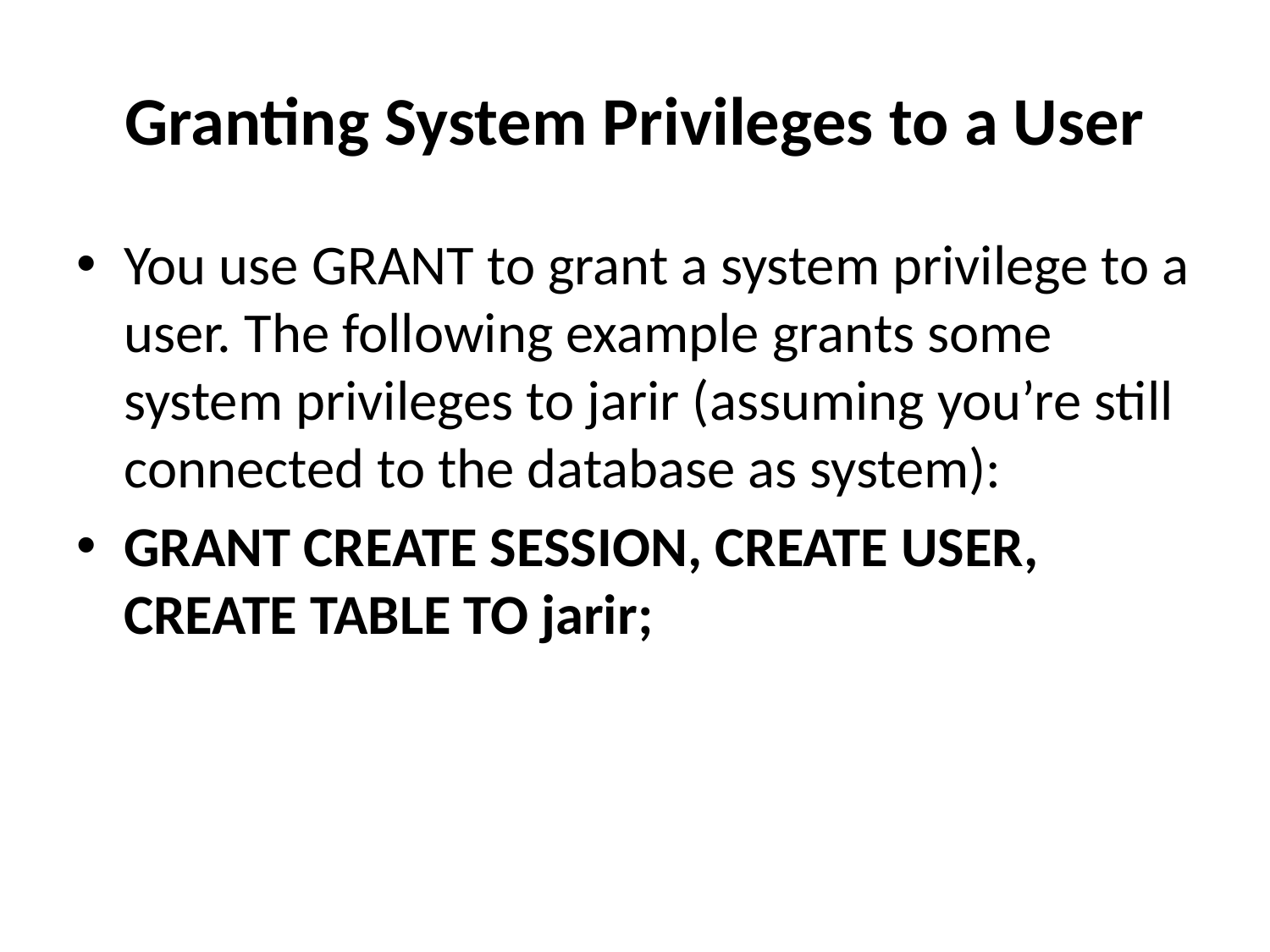

# Granting System Privileges to a User
You use GRANT to grant a system privilege to a user. The following example grants some system privileges to jarir (assuming you’re still connected to the database as system):
GRANT CREATE SESSION, CREATE USER, CREATE TABLE TO jarir;